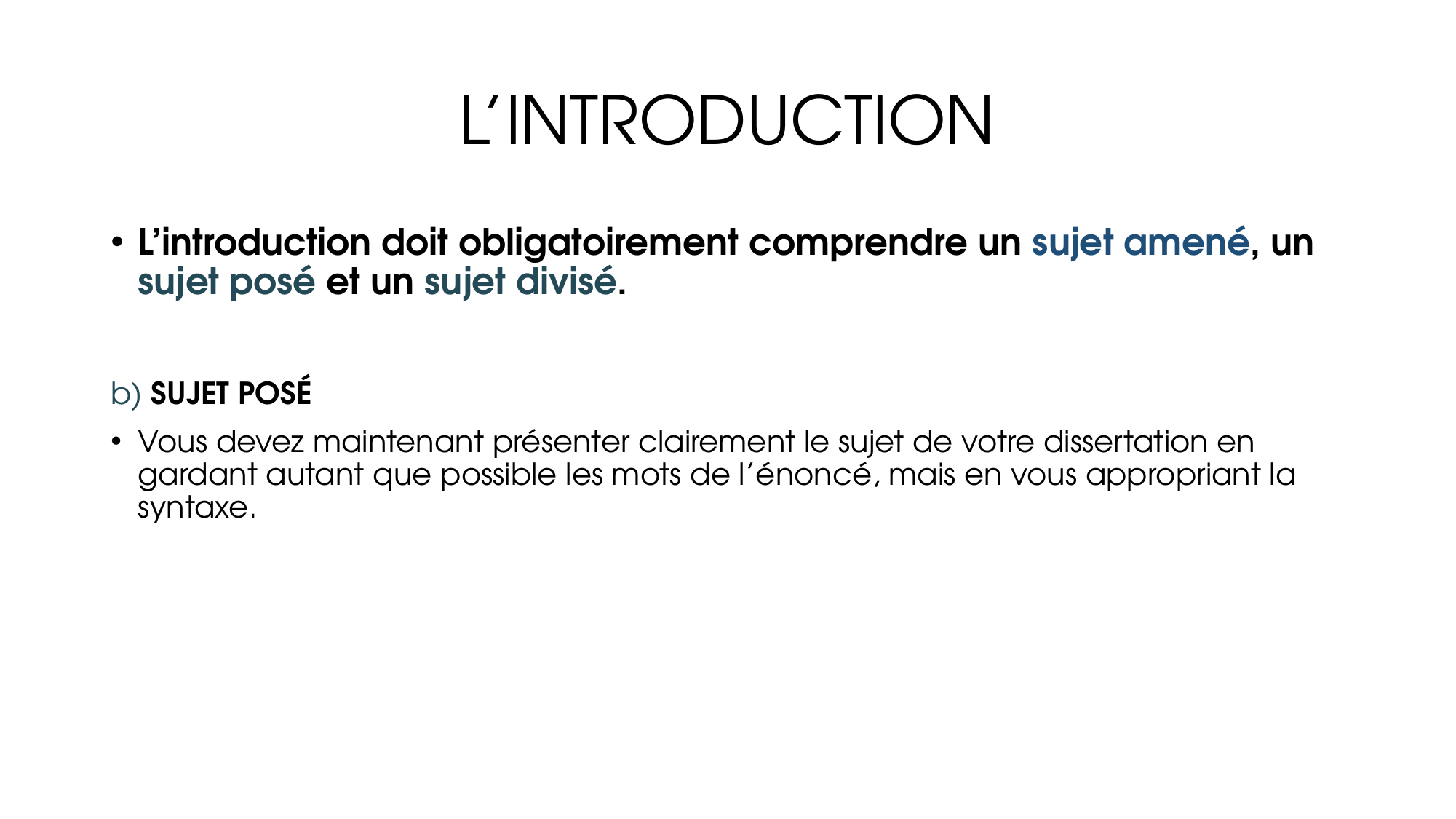

# L’INTRODUCTION
L’introduction doit obligatoirement comprendre un sujet amené, un sujet posé et un sujet divisé.

b) SUJET POSÉ
Vous devez maintenant présenter clairement le sujet de votre dissertation en gardant autant que possible les mots de l’énoncé, mais en vous appropriant la syntaxe.